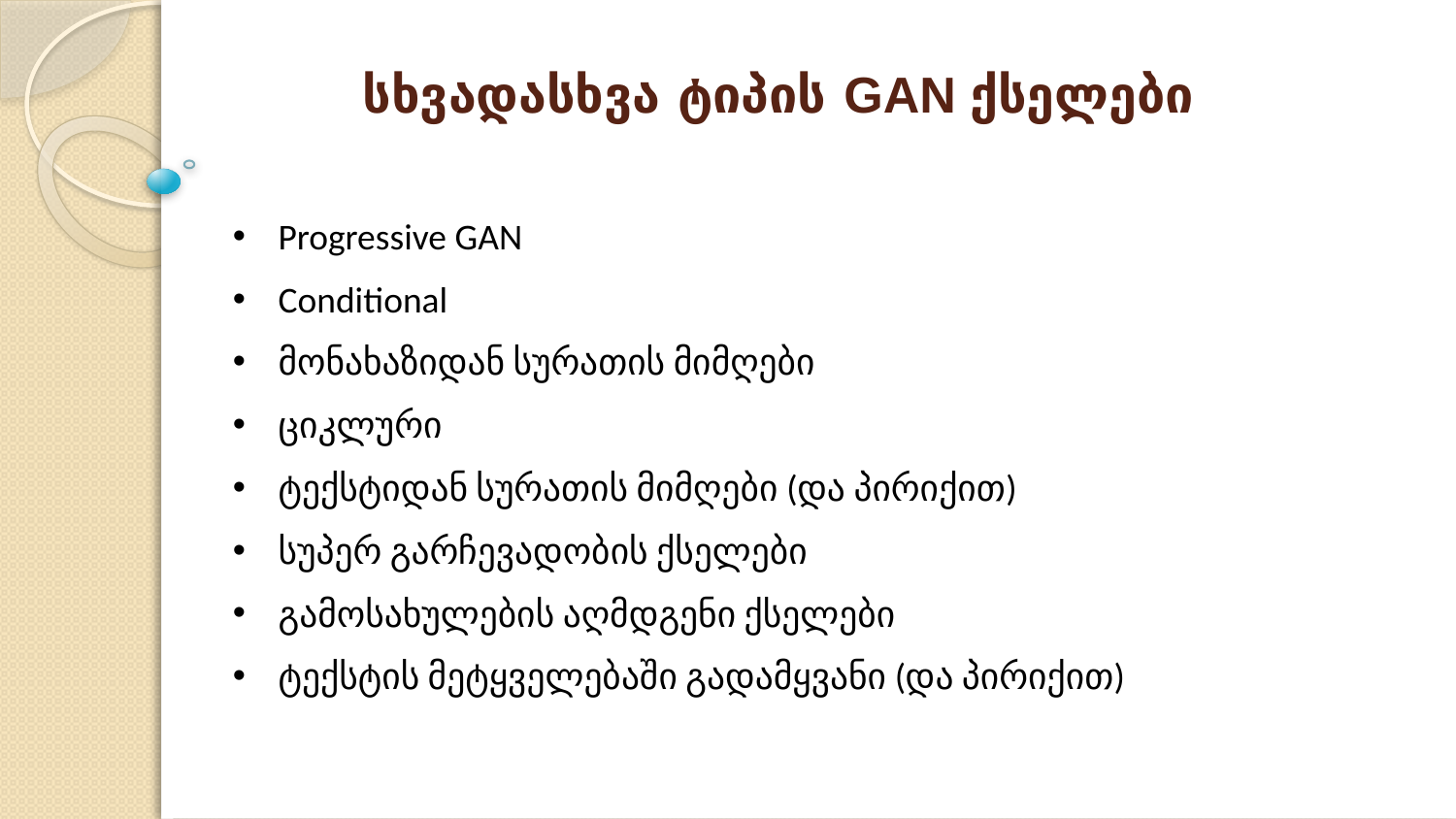

# სხვადასხვა ტიპის GAN ქსელები
Progressive GAN
Conditional
მონახაზიდან სურათის მიმღები
ციკლური
ტექსტიდან სურათის მიმღები (და პირიქით)
სუპერ გარჩევადობის ქსელები
გამოსახულების აღმდგენი ქსელები
ტექსტის მეტყველებაში გადამყვანი (და პირიქით)